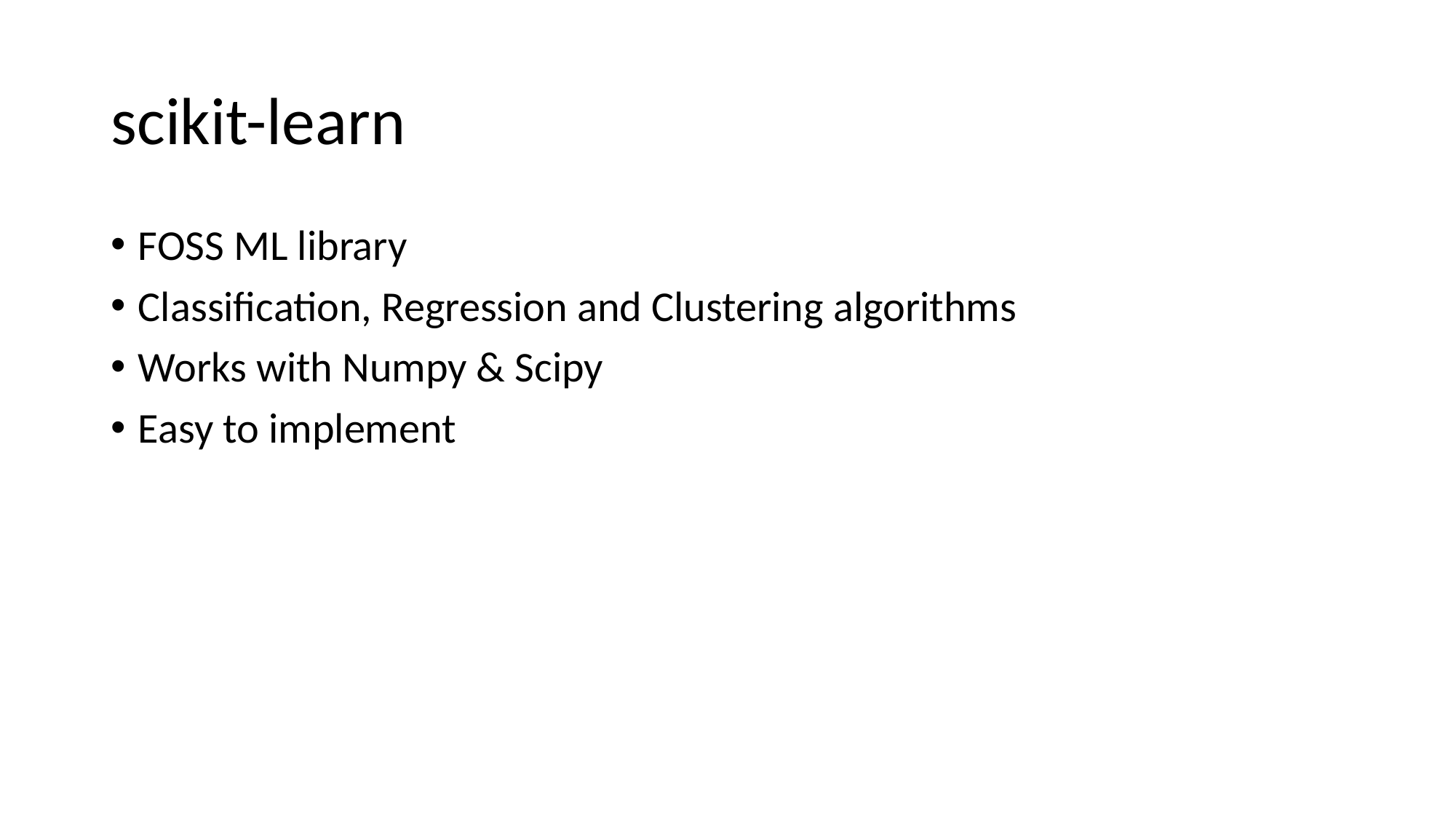

# scikit-learn
FOSS ML library
Classification, Regression and Clustering algorithms
Works with Numpy & Scipy
Easy to implement